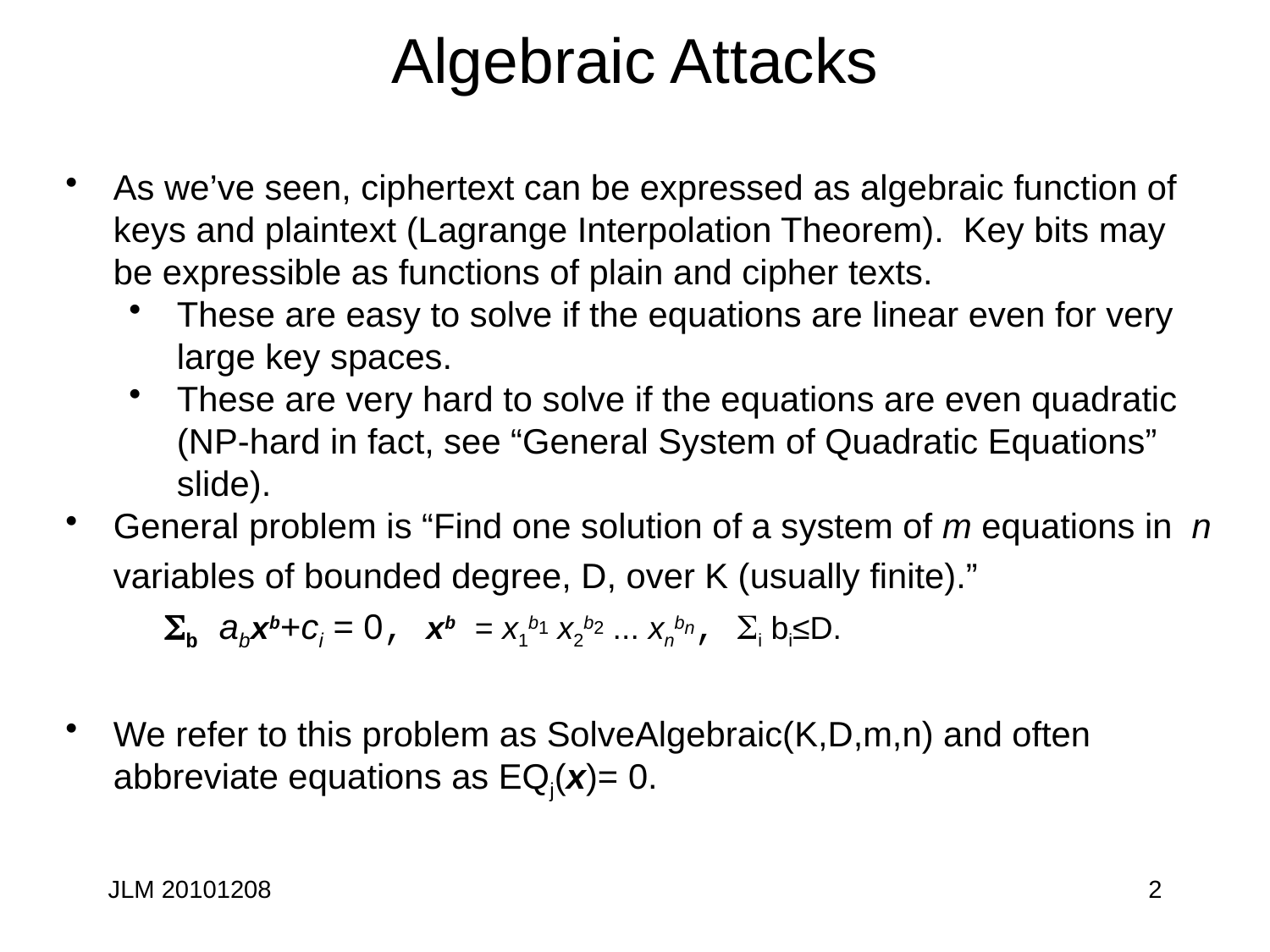

# Algebraic Attacks
As we’ve seen, ciphertext can be expressed as algebraic function of keys and plaintext (Lagrange Interpolation Theorem).  Key bits may be expressible as functions of plain and cipher texts.
These are easy to solve if the equations are linear even for very large key spaces.
These are very hard to solve if the equations are even quadratic (NP-hard in fact, see “General System of Quadratic Equations” slide).
General problem is “Find one solution of a system of m equations in  n variables of bounded degree, D, over K (usually finite).”
   Σb abxb+ci = 0, xb = x1b1 x2b2 ... xnbn, Σi bi≤D.

We refer to this problem as SolveAlgebraic(K,D,m,n) and often abbreviate equations as EQj(x)= 0.

JLM 20101208
2